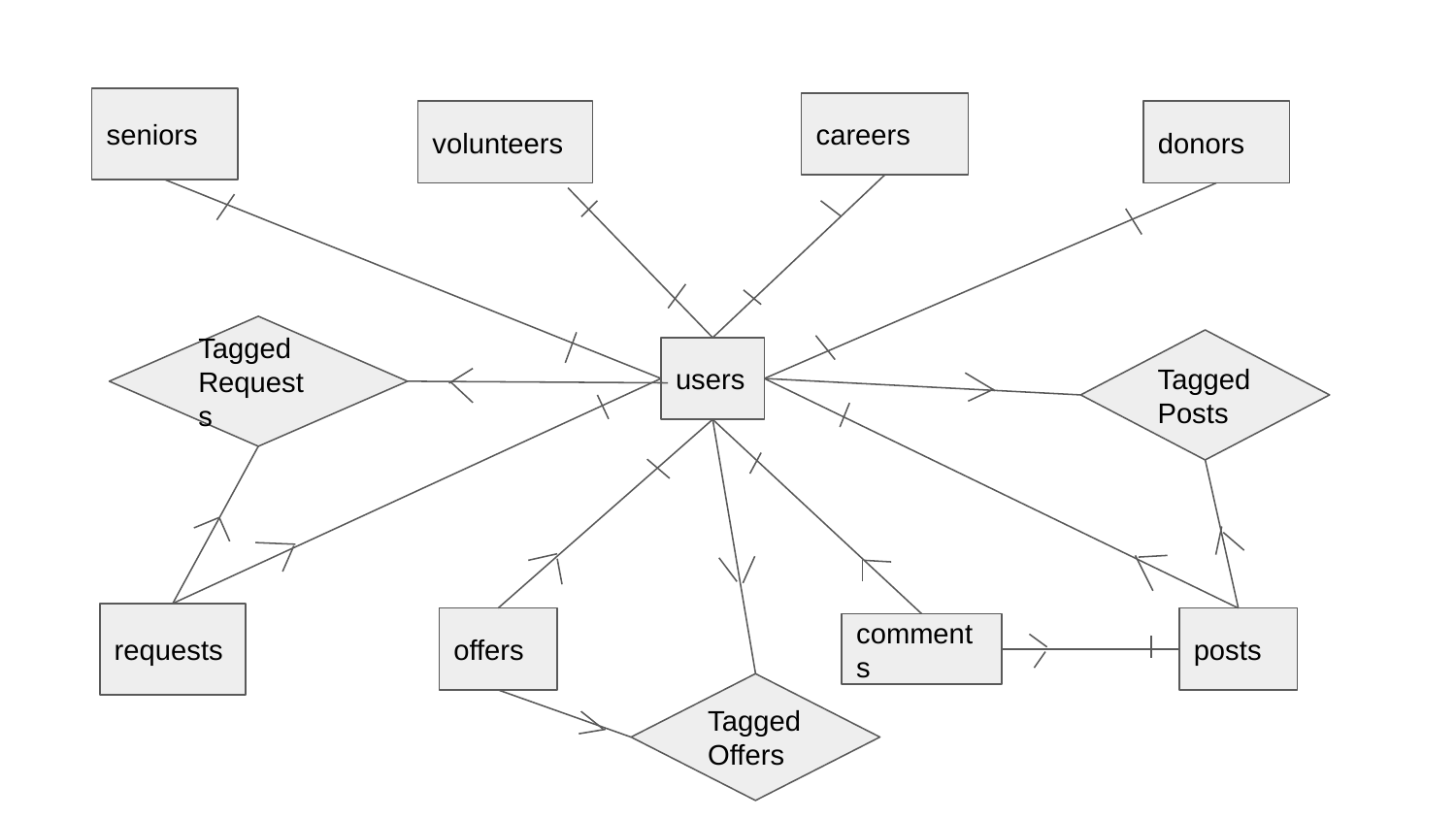

#
seniors
careers
volunteers
donors
Tagged
Requests
Tagged
Posts
users
requests
offers
posts
comments
Tagged
Offers